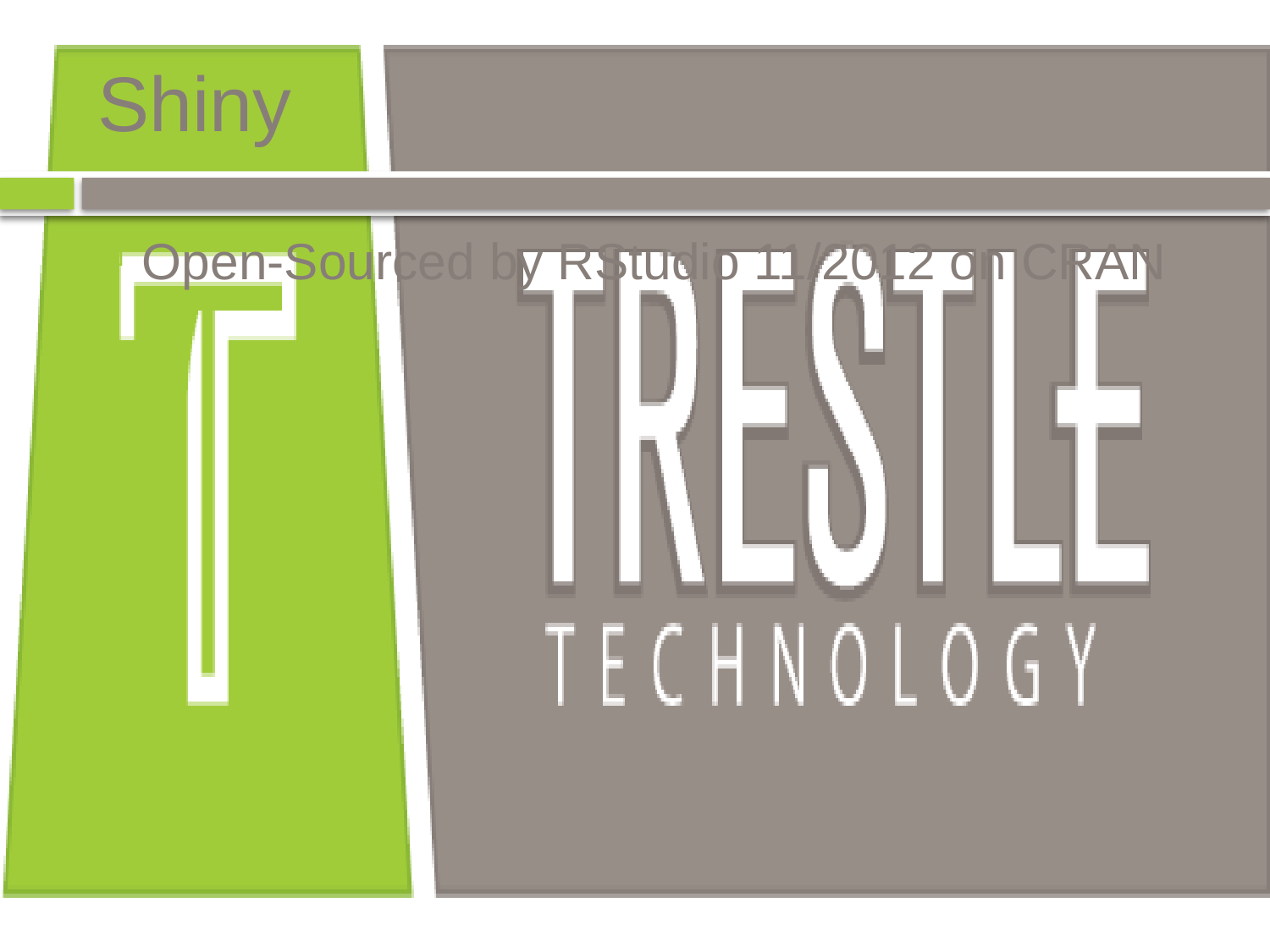

# Shiny
Open-Sourced by RStudio 11/2012 on CRAN